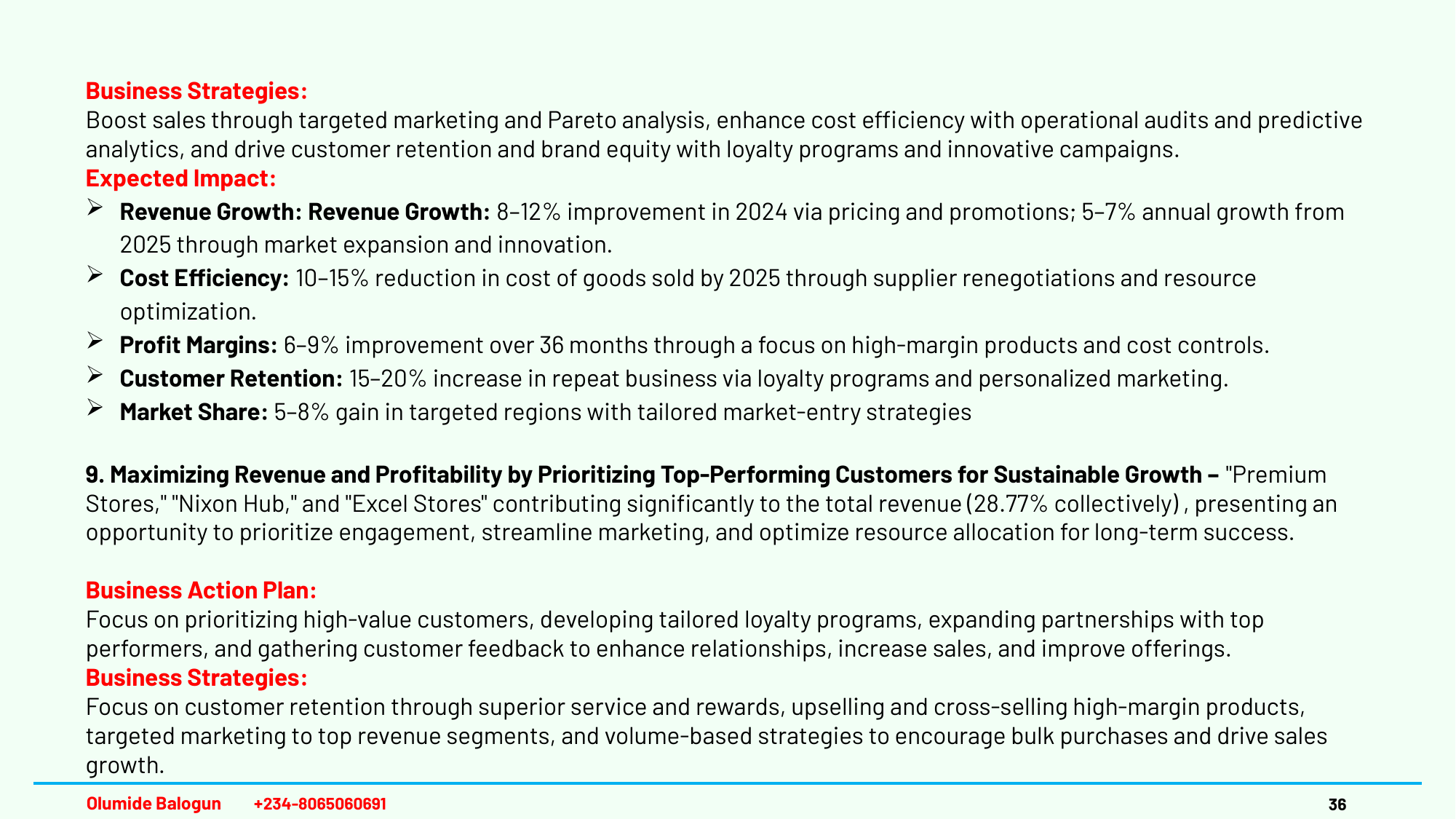

Business Strategies:
Boost sales through targeted marketing and Pareto analysis, enhance cost efficiency with operational audits and predictive analytics, and drive customer retention and brand equity with loyalty programs and innovative campaigns.
Expected Impact:
Revenue Growth: Revenue Growth: 8–12% improvement in 2024 via pricing and promotions; 5–7% annual growth from 2025 through market expansion and innovation.
Cost Efficiency: 10–15% reduction in cost of goods sold by 2025 through supplier renegotiations and resource optimization.
Profit Margins: 6–9% improvement over 36 months through a focus on high-margin products and cost controls.
Customer Retention: 15–20% increase in repeat business via loyalty programs and personalized marketing.
Market Share: 5–8% gain in targeted regions with tailored market-entry strategies

9. Maximizing Revenue and Profitability by Prioritizing Top-Performing Customers for Sustainable Growth – "Premium Stores," "Nixon Hub," and "Excel Stores" contributing significantly to the total revenue (28.77% collectively) , presenting an opportunity to prioritize engagement, streamline marketing, and optimize resource allocation for long-term success.

Business Action Plan:
Focus on prioritizing high-value customers, developing tailored loyalty programs, expanding partnerships with top performers, and gathering customer feedback to enhance relationships, increase sales, and improve offerings.
Business Strategies:
Focus on customer retention through superior service and rewards, upselling and cross-selling high-margin products, targeted marketing to top revenue segments, and volume-based strategies to encourage bulk purchases and drive sales growth.

Olumide Balogun         +234-8065060691
36